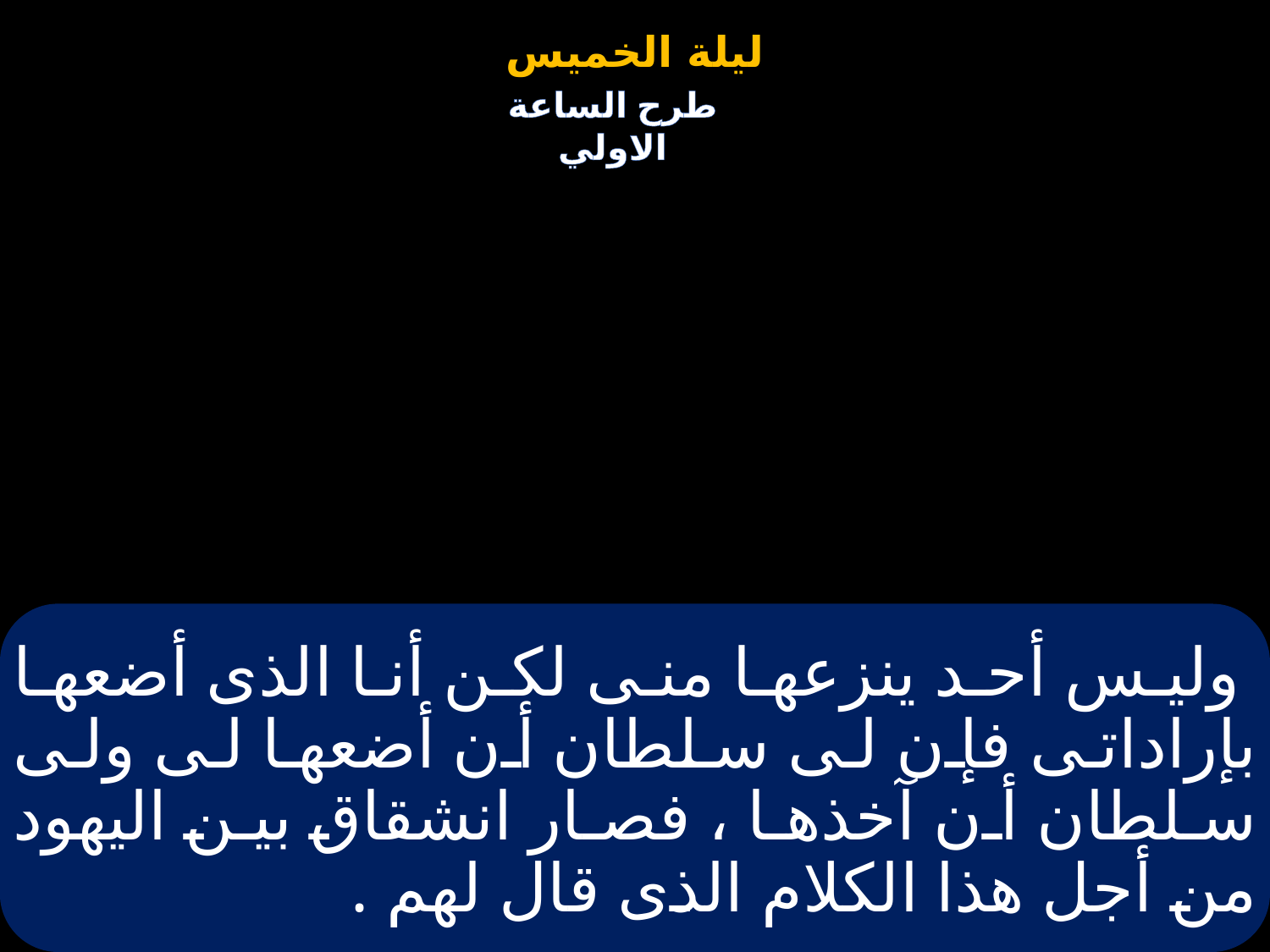

# وليس أحد ينزعها منى لكن أنا الذى أضعها بإراداتى فإن لى سلطان أن أضعها لى ولى سلطان أن آخذها ، فصار انشقاق بين اليهود من أجل هذا الكلام الذى قال لهم .